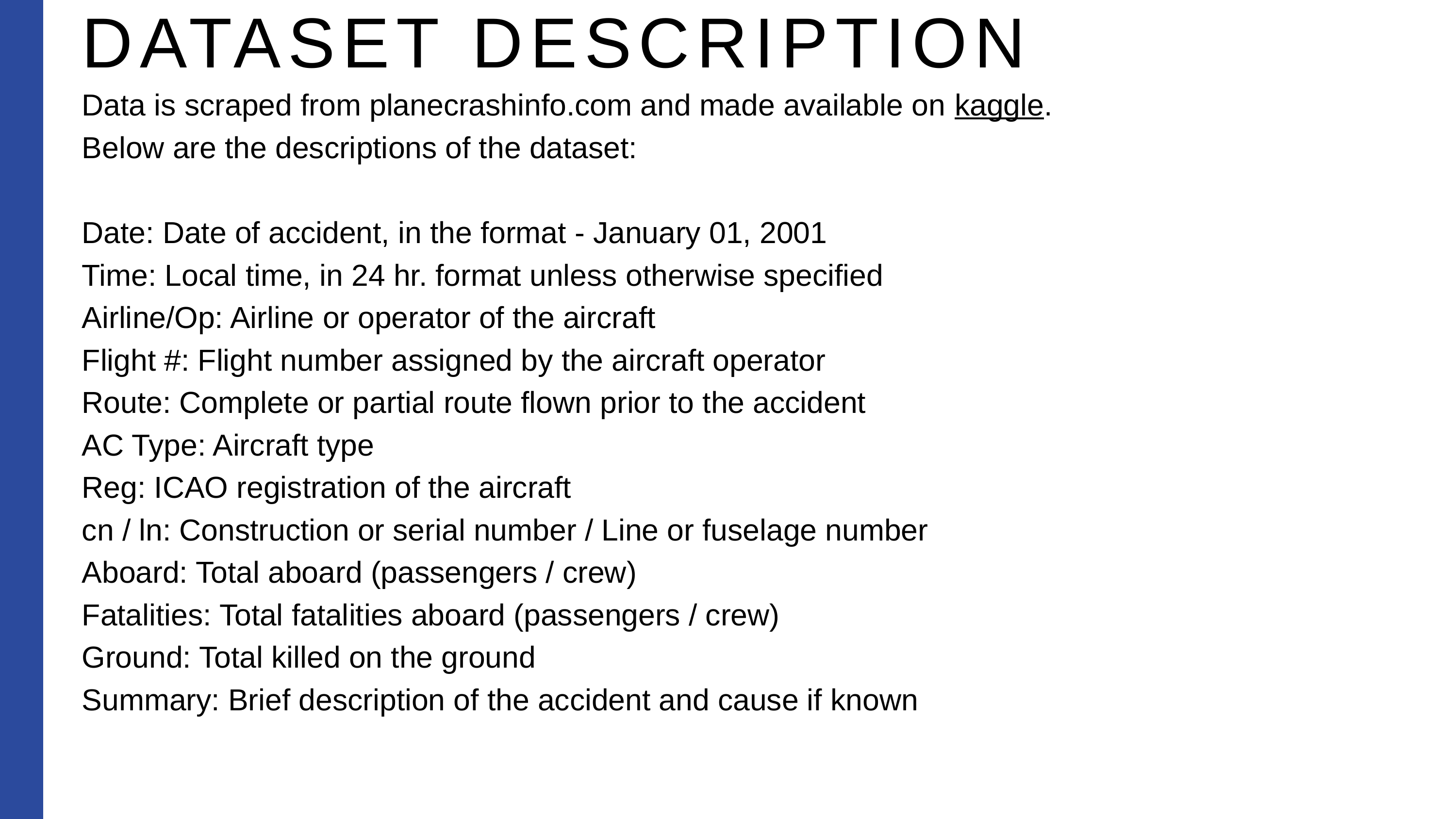

DATASET DESCRIPTION
Data is scraped from planecrashinfo.com and made available on kaggle.
Below are the descriptions of the dataset:

Date: Date of accident, in the format - January 01, 2001
Time: Local time, in 24 hr. format unless otherwise specified
Airline/Op: Airline or operator of the aircraft
Flight #: Flight number assigned by the aircraft operator
Route: Complete or partial route flown prior to the accident
AC Type: Aircraft type
Reg: ICAO registration of the aircraft
cn / ln: Construction or serial number / Line or fuselage number
Aboard: Total aboard (passengers / crew)
Fatalities: Total fatalities aboard (passengers / crew)
Ground: Total killed on the ground
Summary: Brief description of the accident and cause if known